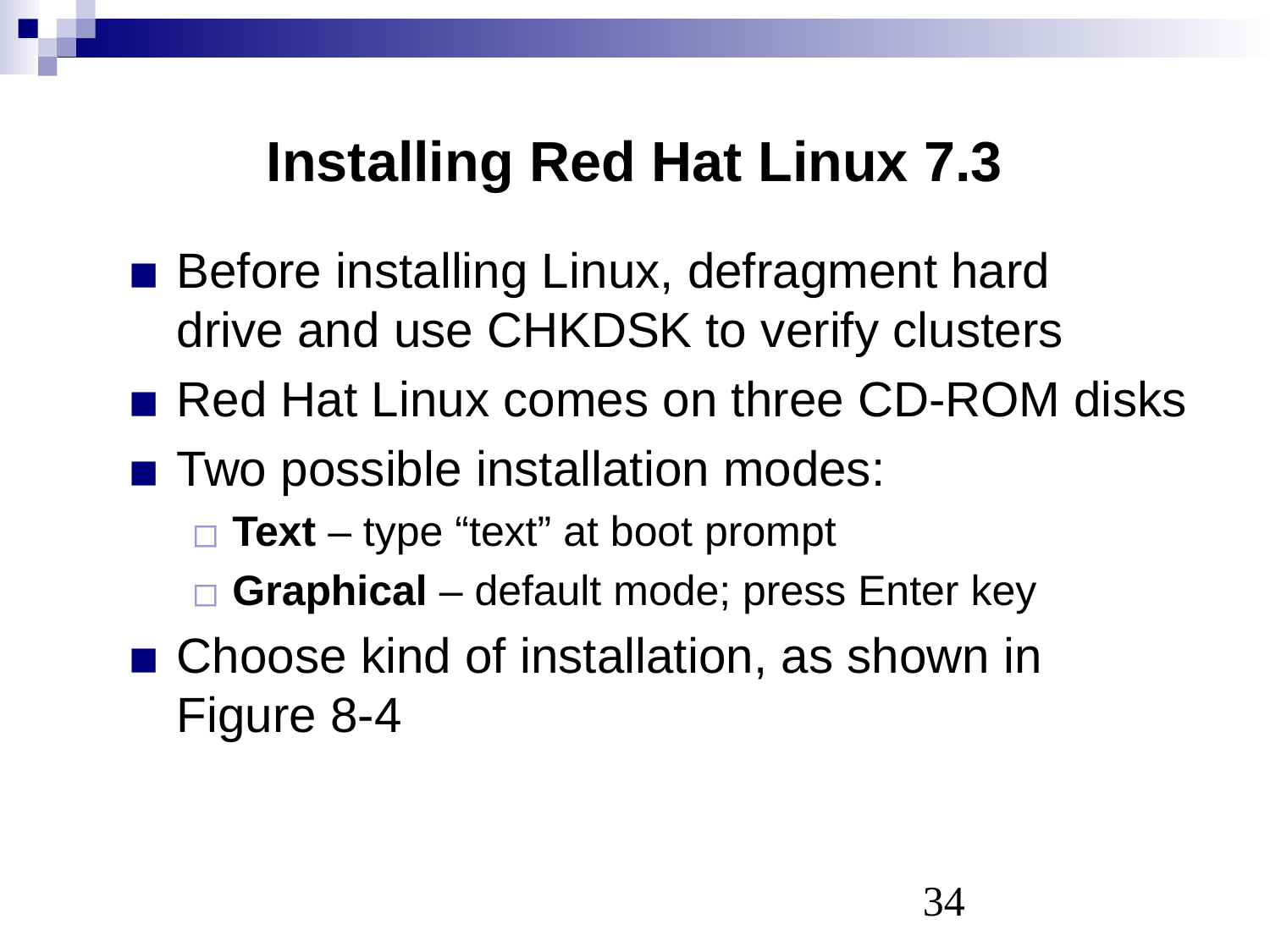

# Installing Red Hat Linux 7.3
Before installing Linux, defragment hard
drive and use CHKDSK to verify clusters
Red Hat Linux comes on three CD-ROM disks
Two possible installation modes:
Text – type “text” at boot prompt
Graphical – default mode; press Enter key
Choose kind of installation, as shown in
Figure 8-4
34